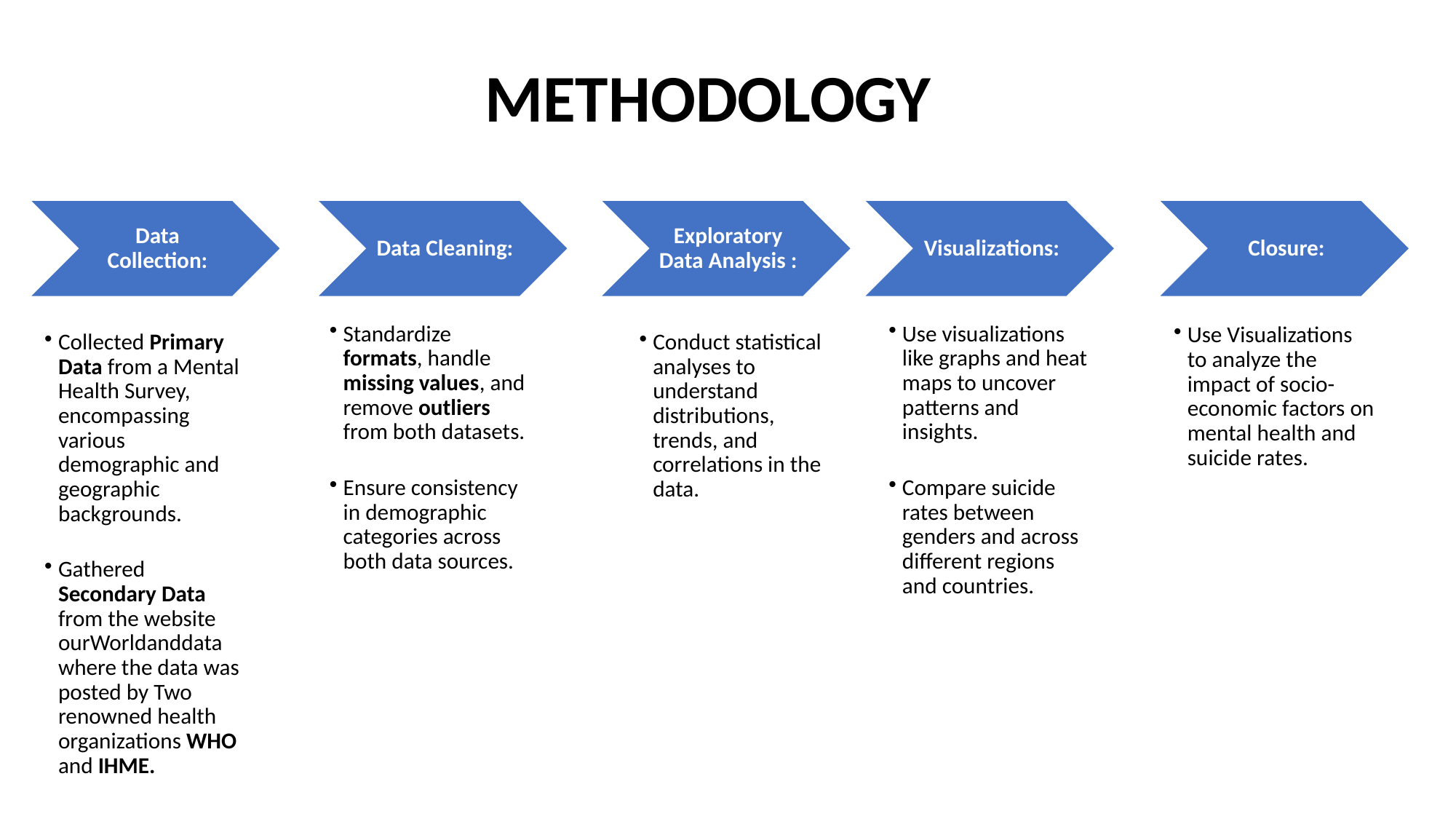

METHODOLOGY

Data Cleaning:

Exploratory Data Analysis :

Visualizations:

Closure:

Data Collection:

Standardize formats, handle missing values, and remove outliers from both datasets.

Ensure consistency in demographic categories across both data sources.

Use visualizations like graphs and heat maps to uncover patterns and insights.

Compare suicide rates between genders and across different regions and countries.

Use Visualizations to analyze the impact of socio-economic factors on mental health and suicide rates.

Collected Primary Data from a Mental Health Survey, encompassing various demographic and geographic backgrounds.

Gathered Secondary Data from the website ourWorldanddata where the data was posted by Two renowned health organizations WHO and IHME.

Conduct statistical analyses to understand distributions, trends, and correlations in the data.